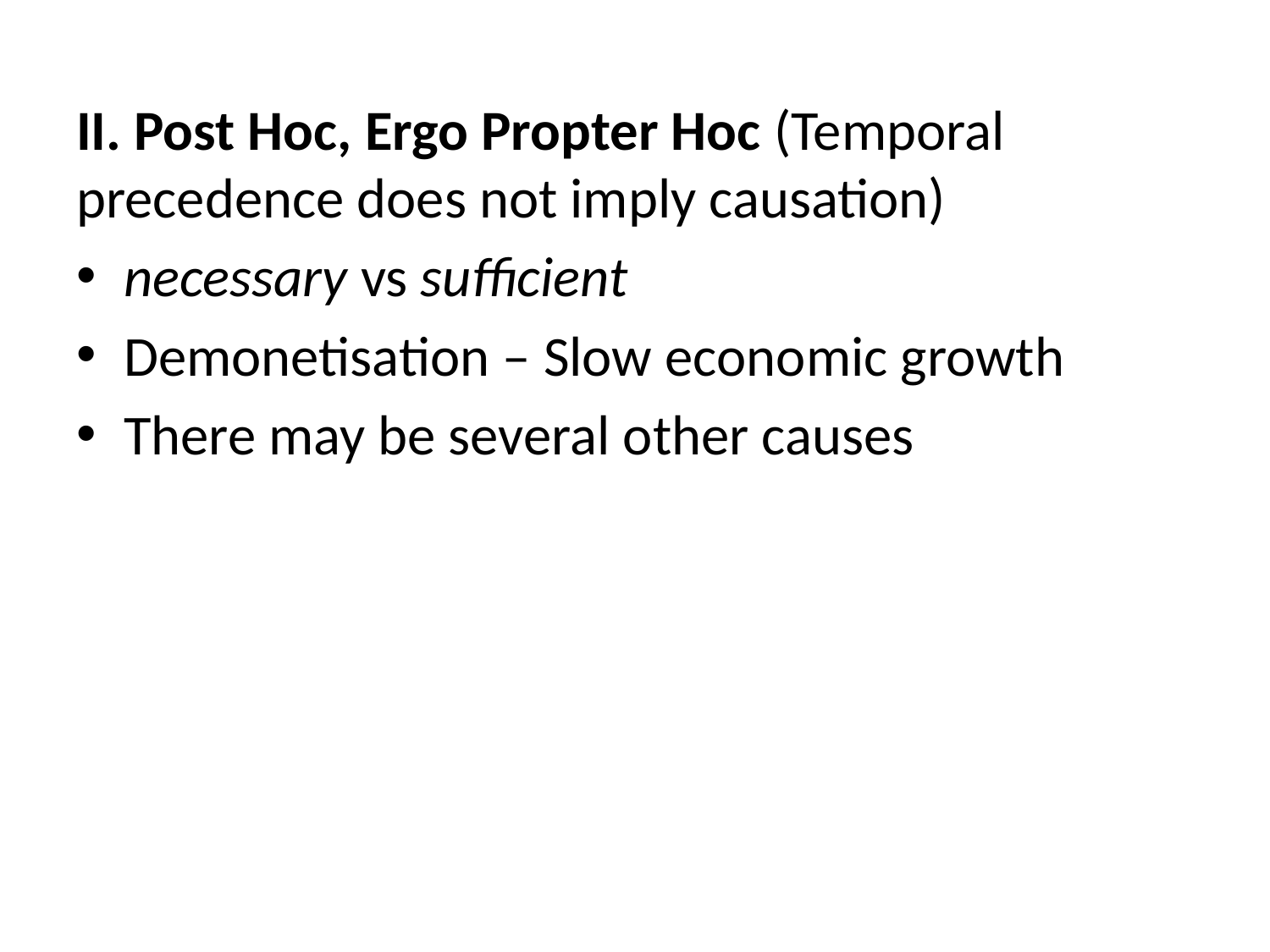

II. Post Hoc, Ergo Propter Hoc (Temporal precedence does not imply causation)
necessary vs sufficient
Demonetisation – Slow economic growth
There may be several other causes